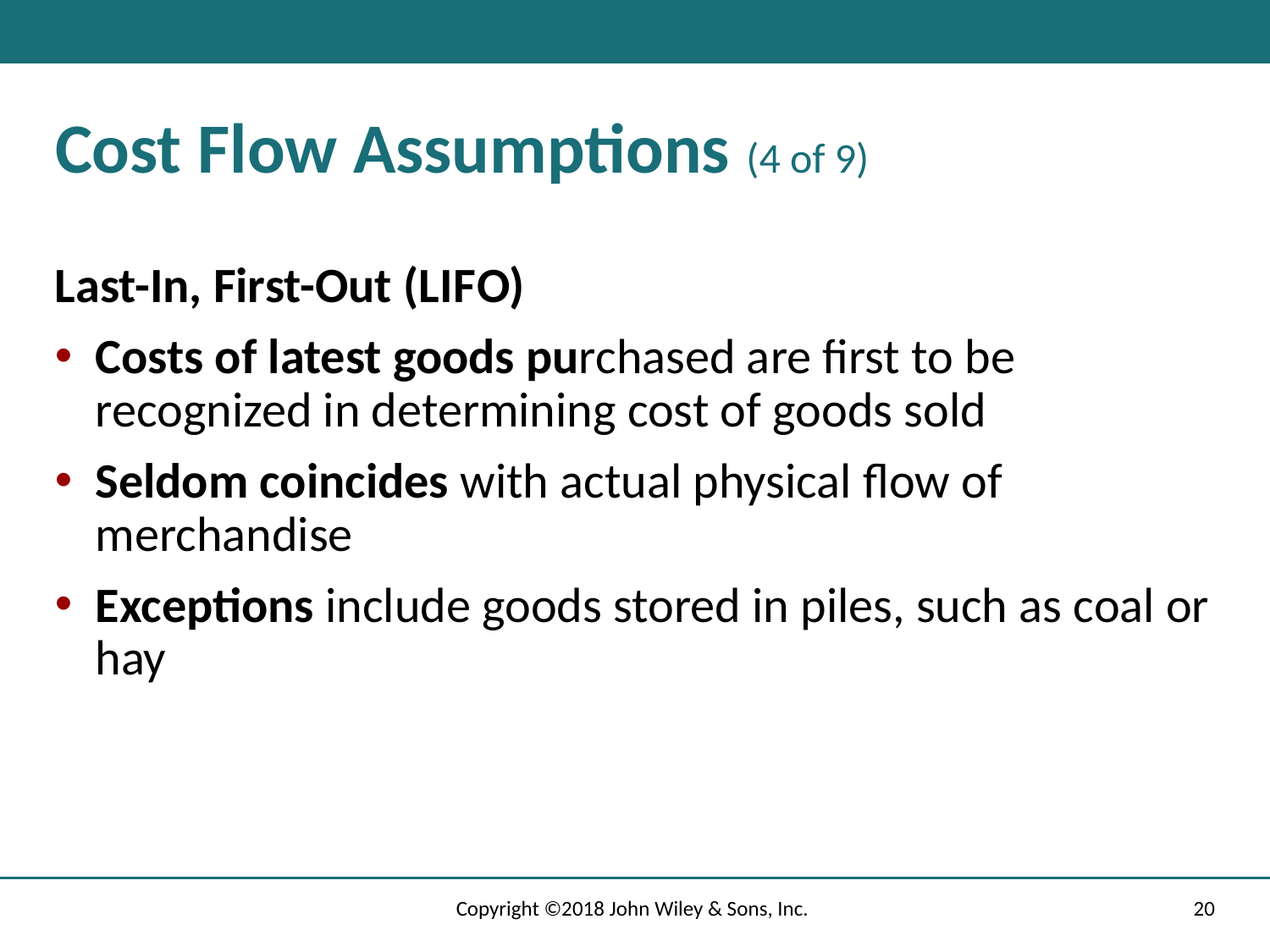

# Cost Flow Assumptions (4 of 9)
Last-In, First-Out (L I F O)
Costs of latest goods purchased are first to be recognized in determining cost of goods sold
Seldom coincides with actual physical flow of merchandise
Exceptions include goods stored in piles, such as coal or hay
Copyright ©2018 John Wiley & Sons, Inc.
20